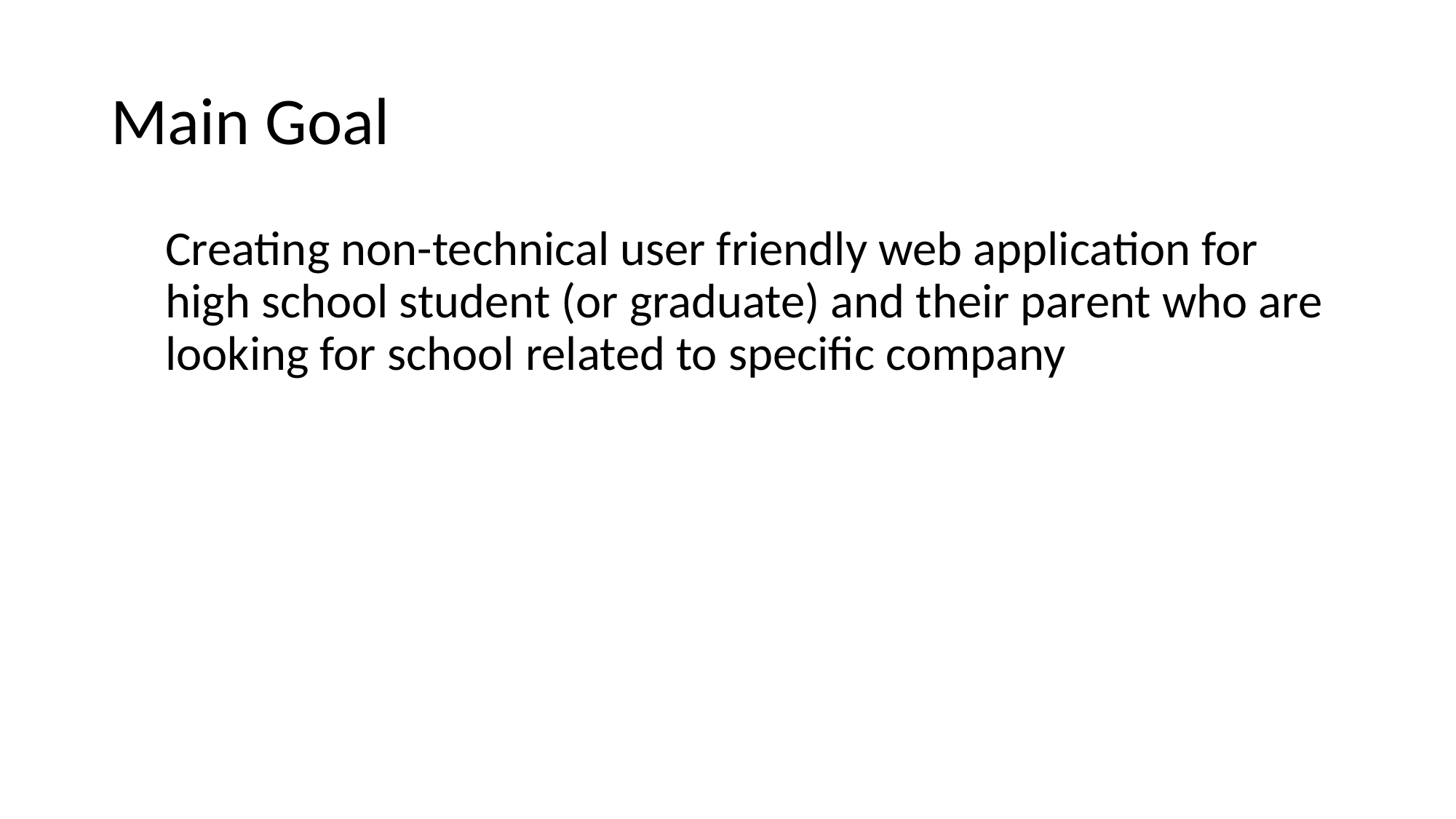

# Main Goal
Creating non-technical user friendly web application for high school student (or graduate) and their parent who are looking for school related to specific company